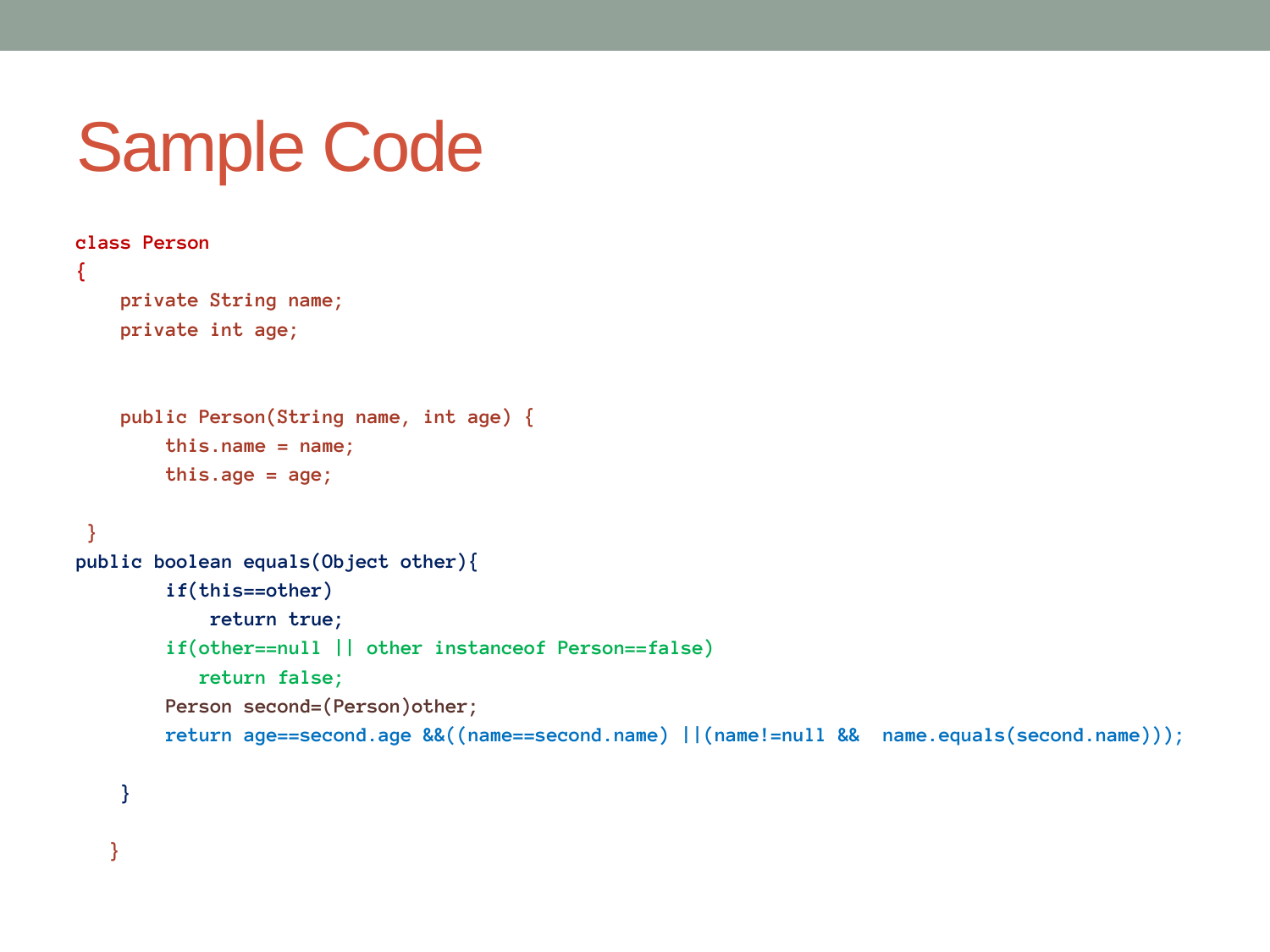

# Sample Code
class Person
{
    private String name;
    private int age;

    public Person(String name, int age) {
        this.name = name;
        this.age = age;

 }
public boolean equals(Object other){
        if(this==other)
            return true;
        if(other==null || other instanceof Person==false)
           return false;
        Person second=(Person)other;
        return age==second.age &&((name==second.name) ||(name!=null &&  name.equals(second.name)));

    }

   }